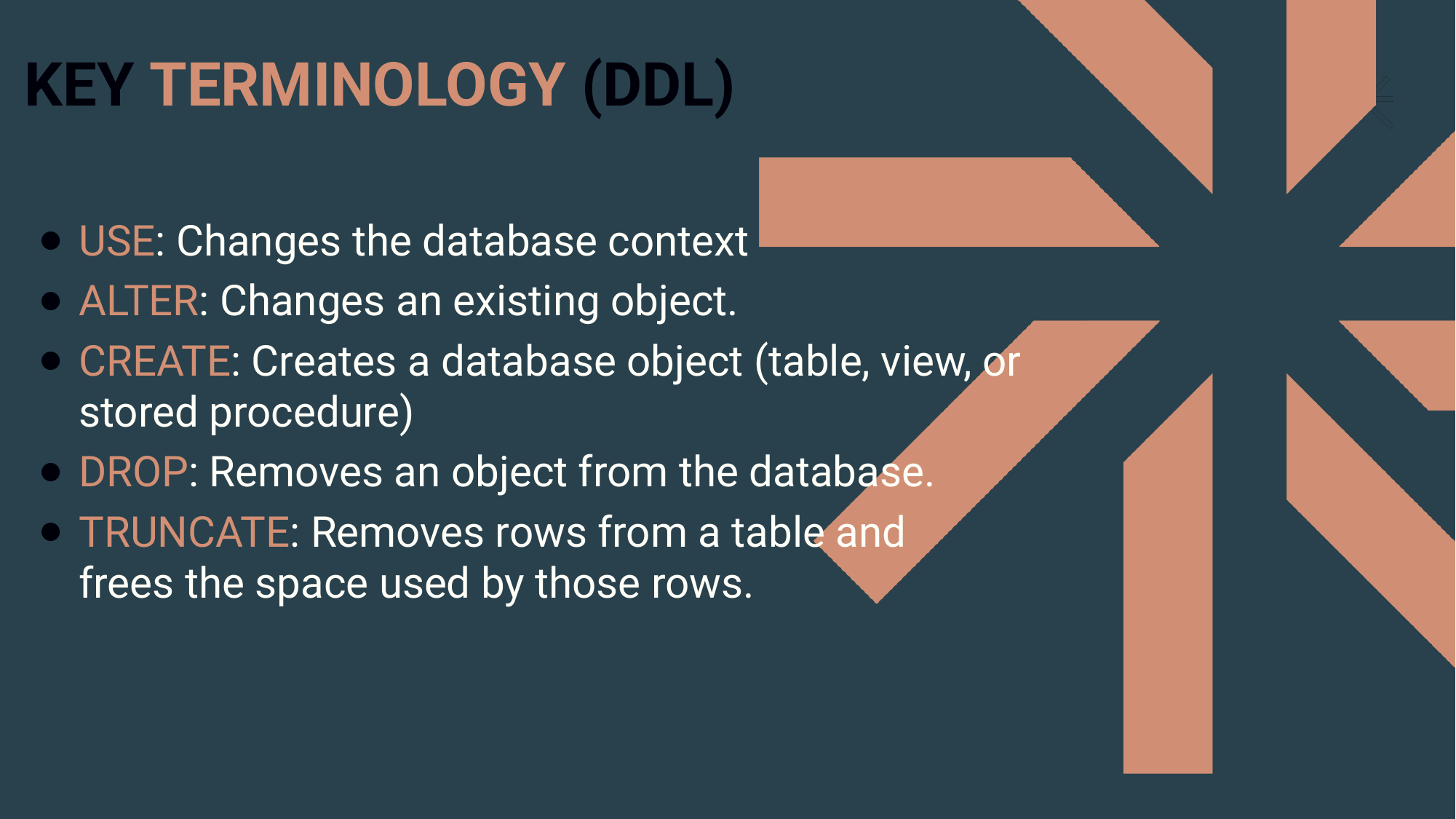

KEY TERMINOLOGY (DDL)
USE: Changes the database context
ALTER: Changes an existing object.
CREATE: Creates a database object (table, view, or stored procedure)
DROP: Removes an object from the database.
TRUNCATE: Removes rows from a table and
frees the space used by those rows.